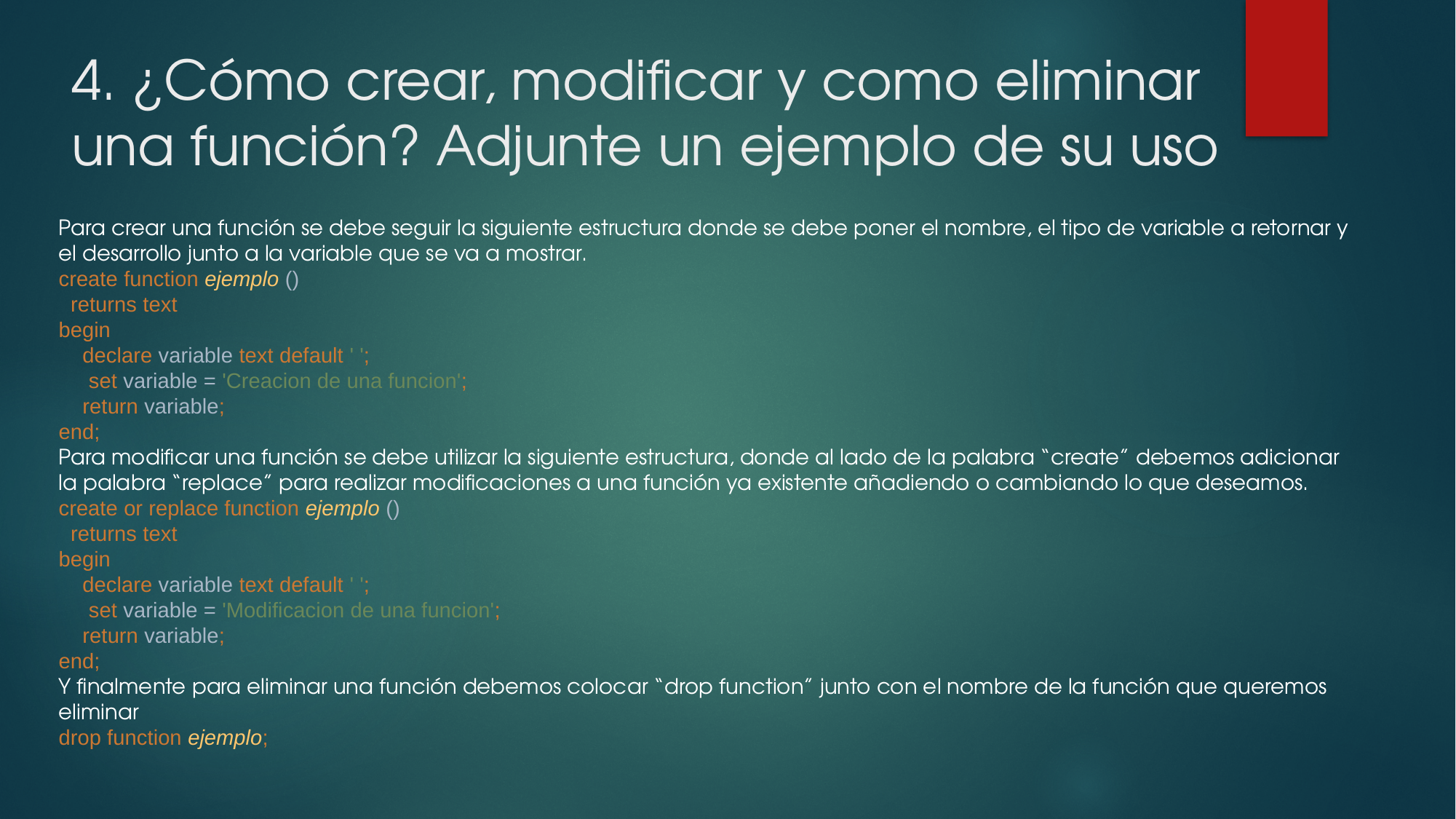

# 4. ¿Cómo crear, modificar y como eliminar una función? Adjunte un ejemplo de su uso
Para crear una función se debe seguir la siguiente estructura donde se debe poner el nombre, el tipo de variable a retornar y el desarrollo junto a la variable que se va a mostrar.
create function ejemplo ()
  returns text
begin
    declare variable text default ' ';
     set variable = 'Creacion de una funcion';
    return variable;
end;
Para modificar una función se debe utilizar la siguiente estructura, donde al lado de la palabra “create” debemos adicionar la palabra “replace” para realizar modificaciones a una función ya existente añadiendo o cambiando lo que deseamos.
create or replace function ejemplo ()
  returns text
begin
    declare variable text default ' ';
     set variable = 'Modificacion de una funcion';
    return variable;
end;
Y finalmente para eliminar una función debemos colocar “drop function” junto con el nombre de la función que queremos eliminar
drop function ejemplo;